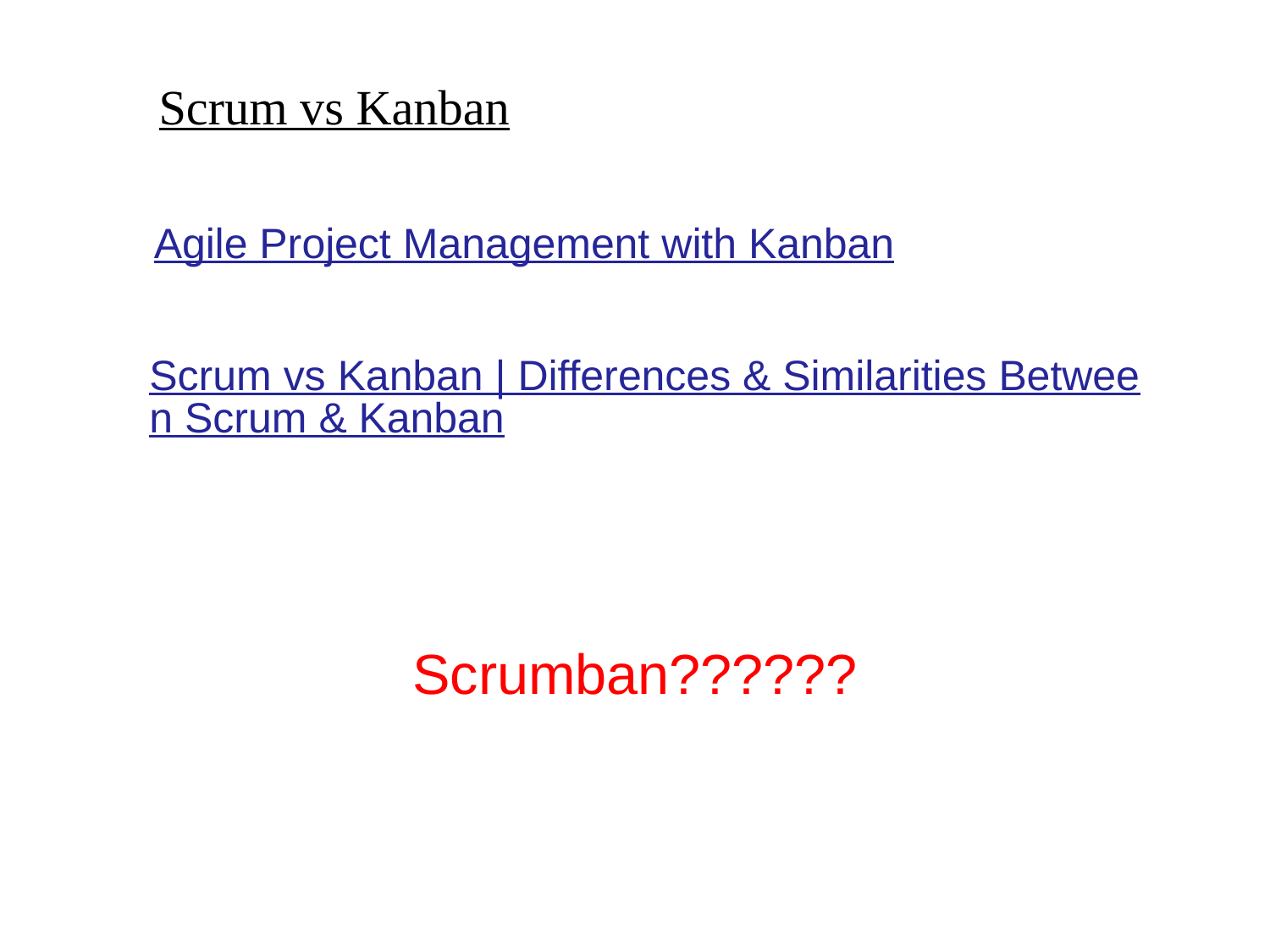

Scrum vs Kanban
Agile Project Management with Kanban
Scrum vs Kanban | Differences & Similarities Between Scrum & Kanban
Scrumban??????